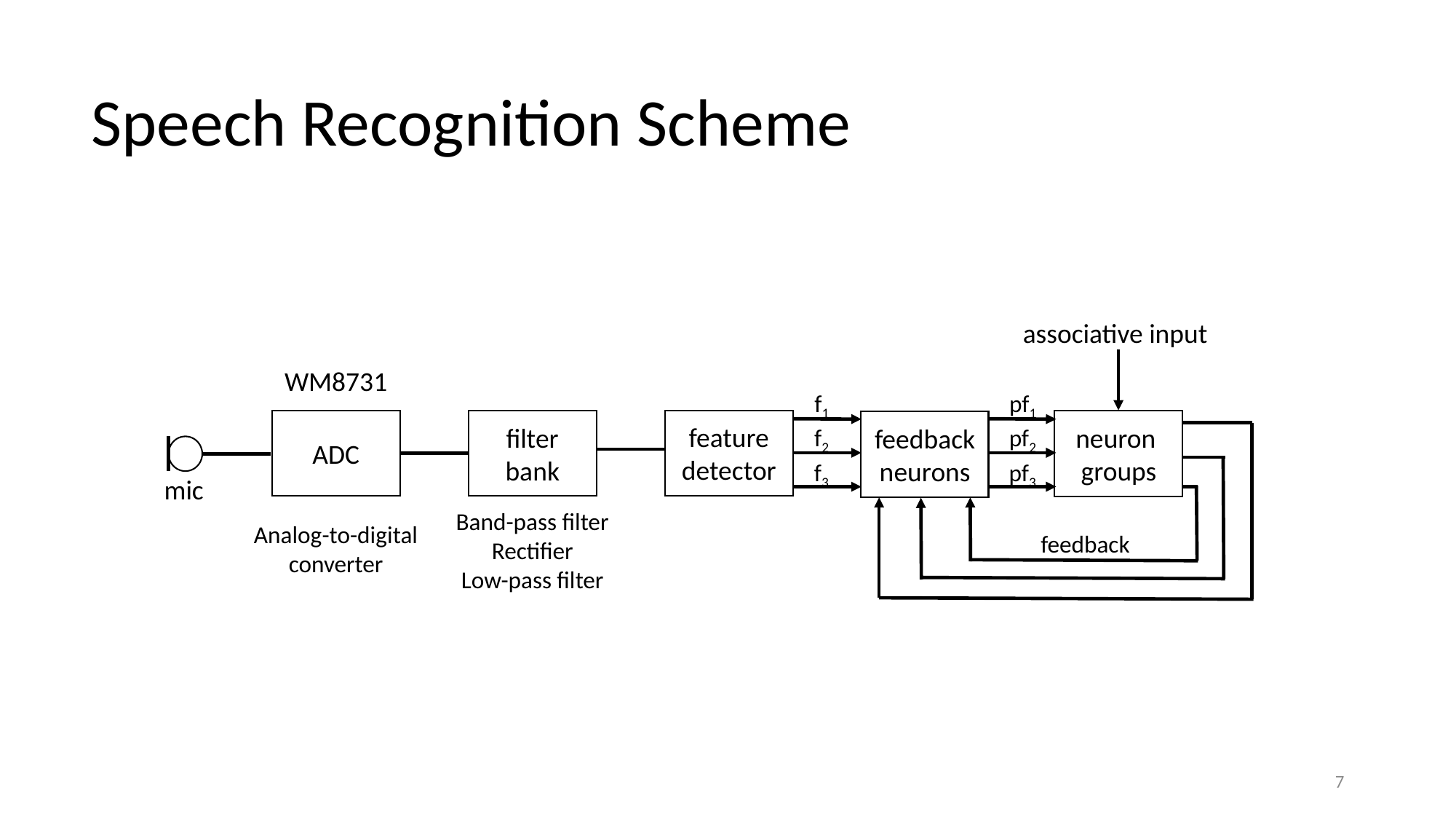

# Speech Recognition Scheme
associative input
WM8731
f1
pf1

ADC

feature detector
filter bank
neuron  groups
feedback neurons
f2
pf2

f3
pf3
mic
Band-pass filter
Rectifier
Low-pass filter
Analog-to-digital converter
feedback
7